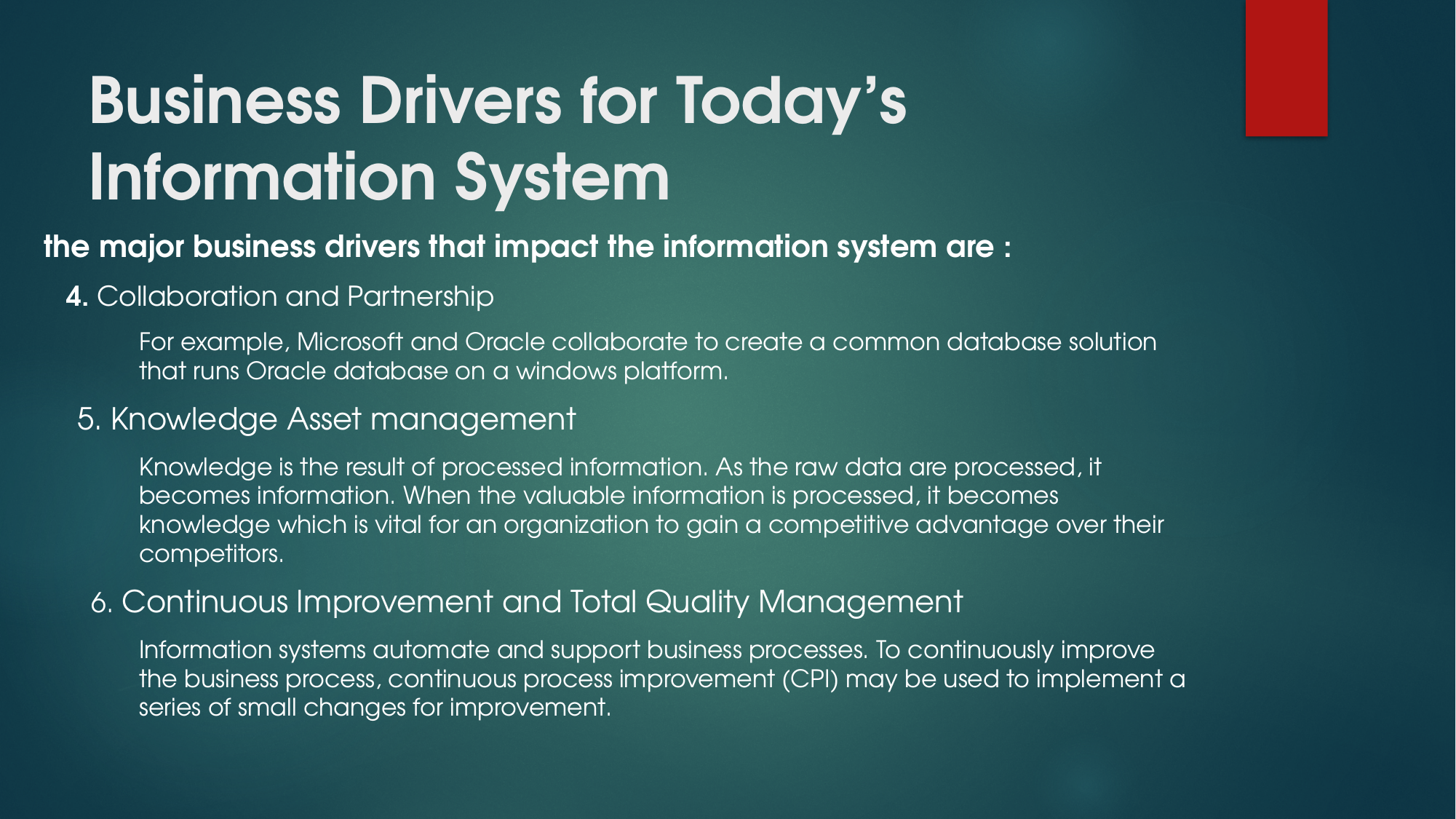

# Business Drivers for Today’s Information System
the major business drivers that impact the information system are :
   4. Collaboration and Partnership
For example, Microsoft and Oracle collaborate to create a common database solution that runs Oracle database on a windows platform.
    5. Knowledge Asset management
Knowledge is the result of processed information. As the raw data are processed, it becomes information. When the valuable information is processed, it becomes knowledge which is vital for an organization to gain a competitive advantage over their competitors.
6. Continuous Improvement and Total Quality Management
Information systems automate and support business processes. To continuously improve the business process, continuous process improvement (CPI) may be used to implement a series of small changes for improvement.